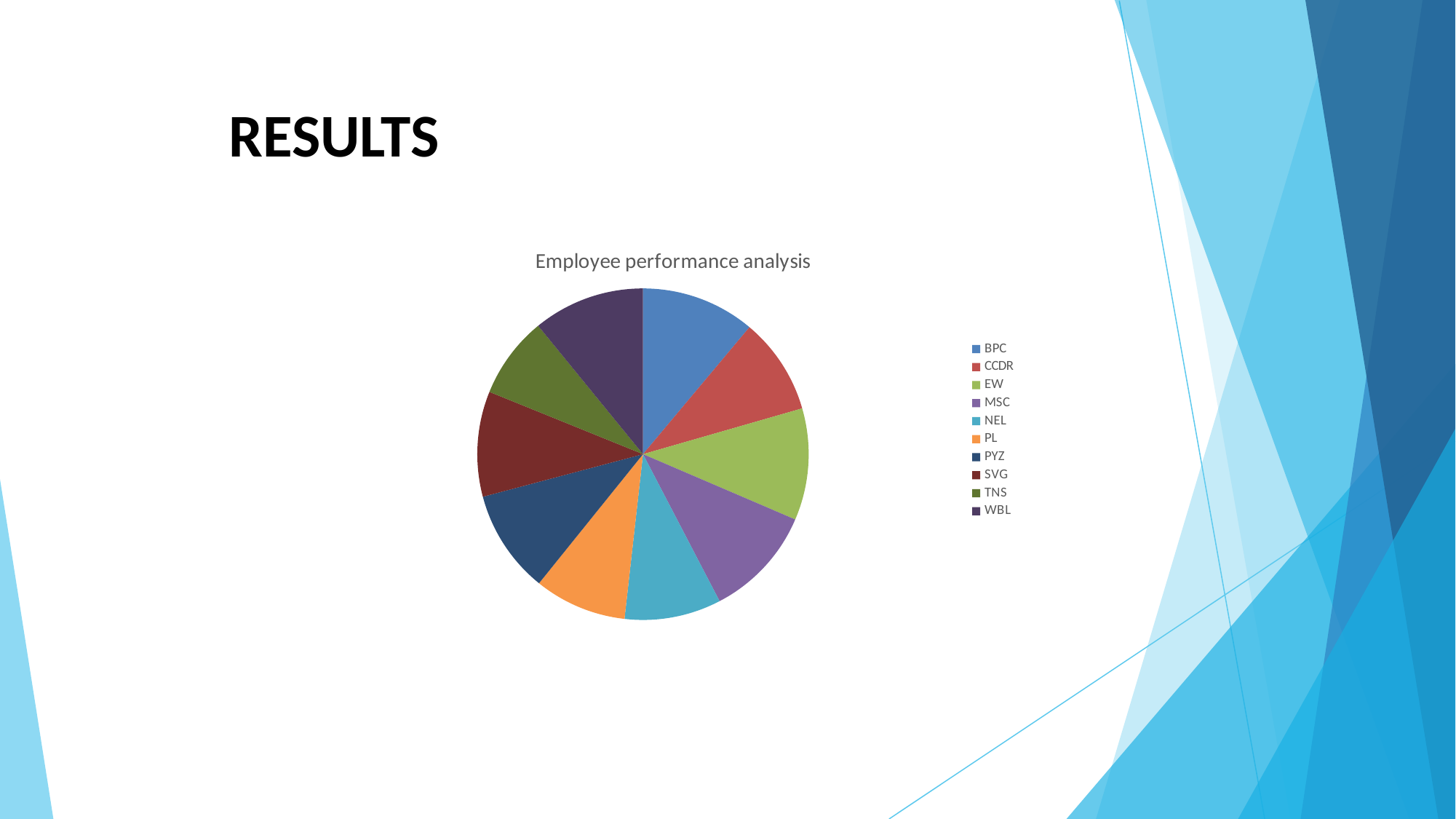

RESULTS

### Chart: Employee performance analysis

| Category | MED |
|---|---|
| BPC | 53.0 |
| CCDR | 45.0 |
| EW | 52.0 |
| MSC | 52.0 |
| NEL | 45.0 |
| PL | 43.0 |
| PYZ | 48.0 |
| SVG | 49.0 |
| TNS | 38.0 |
| WBL | 52.0 |